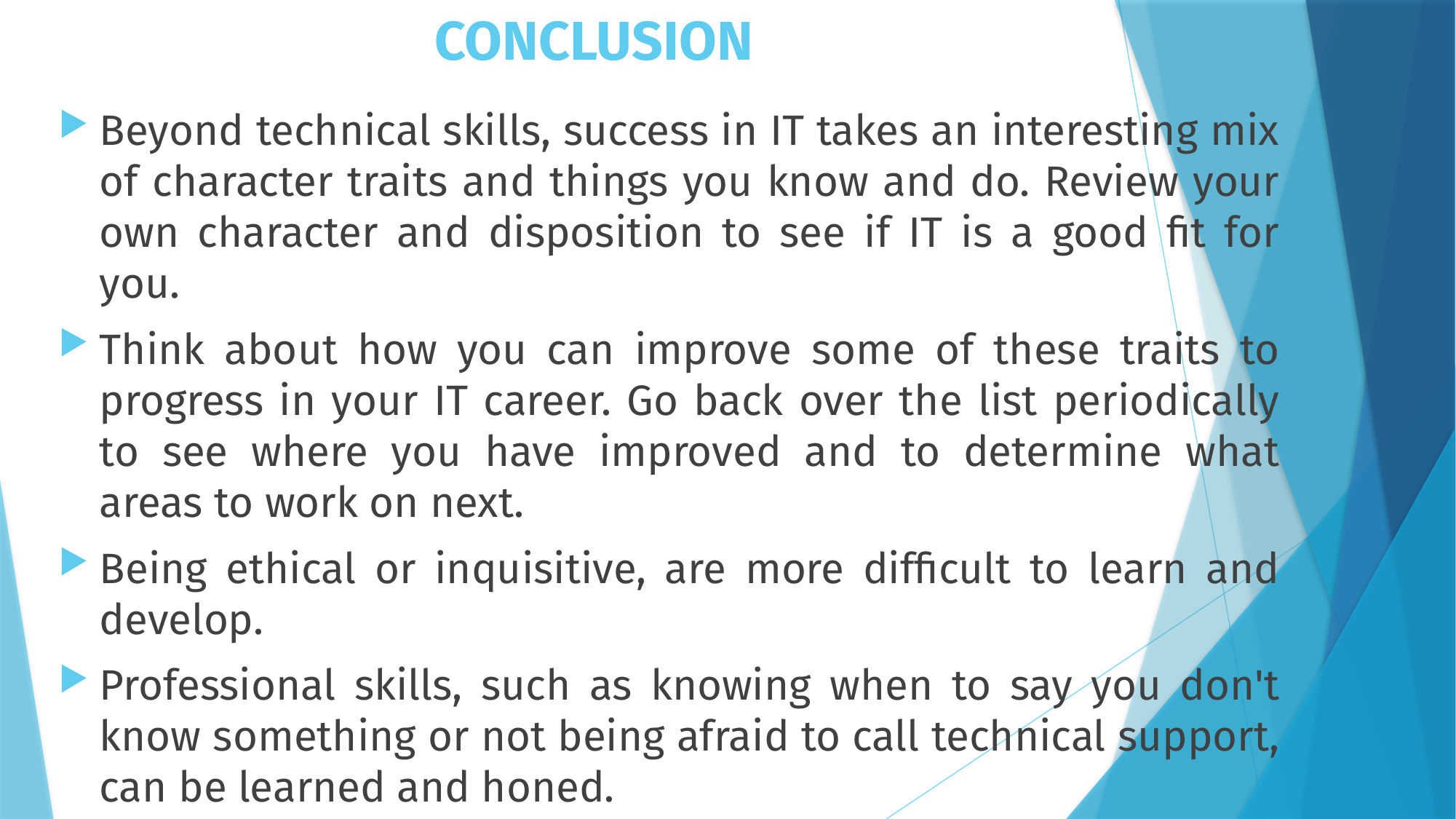

# CONCLUSION
Beyond technical skills, success in IT takes an interesting mix of character traits and things you know and do. Review your own character and disposition to see if IT is a good fit for you.
Think about how you can improve some of these traits to progress in your IT career. Go back over the list periodically to see where you have improved and to determine what areas to work on next.
Being ethical or inquisitive, are more difficult to learn and develop.
Professional skills, such as knowing when to say you don't know something or not being afraid to call technical support, can be learned and honed.